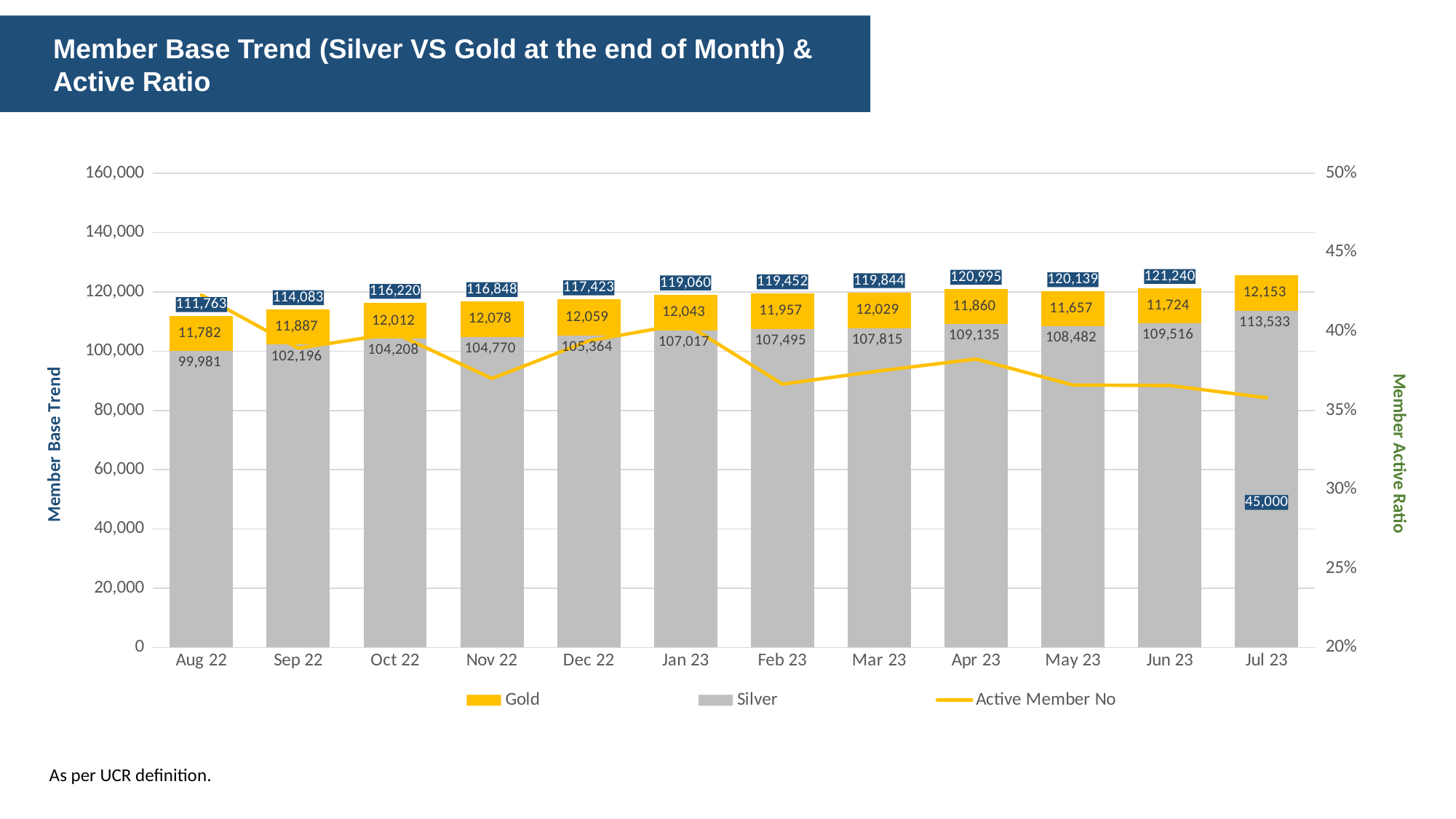

Member Base Trend (Silver VS Gold at the end of Month) & Active Ratio

### Chart

| Category | Silver | Gold | Member No. | Active Member No |
|---|---|---|---|---|
| Aug 22 | 99981.0 | 11782.0 | 111763.0 | 0.422993298318764 |
| Sep 22 | 102196.0 | 11887.0 | 114083.0 | 0.38937440284705 |
| Oct 22 | 104208.0 | 12012.0 | 116220.0 | 0.398829805541215 |
| Nov 22 | 104770.0 | 12078.0 | 116848.0 | 0.370198890866767 |
| Dec 22 | 105364.0 | 12059.0 | 117423.0 | 0.394062492016045 |
| Jan 23 | 107017.0 | 12043.0 | 119060.0 | 0.40487149336469 |
| Feb 23 | 107495.0 | 11957.0 | 119452.0 | 0.366632622308542 |
| Mar 23 | 107815.0 | 12029.0 | 119844.0 | 0.375020860451921 |
| Apr 23 | 109135.0 | 11860.0 | 120995.0 | 0.38253646844911 |
| May 23 | 108482.0 | 11657.0 | 120139.0 | 0.366109256777566 |
| Jun 23 | 109516.0 | 11724.0 | 121240.0 | 0.365770372814253 |
| Jul 23 | 113533.0 | 12153.0 | 45000.0 | 0.3580351033527998 |
Member Active Ratio
As per UCR definition.